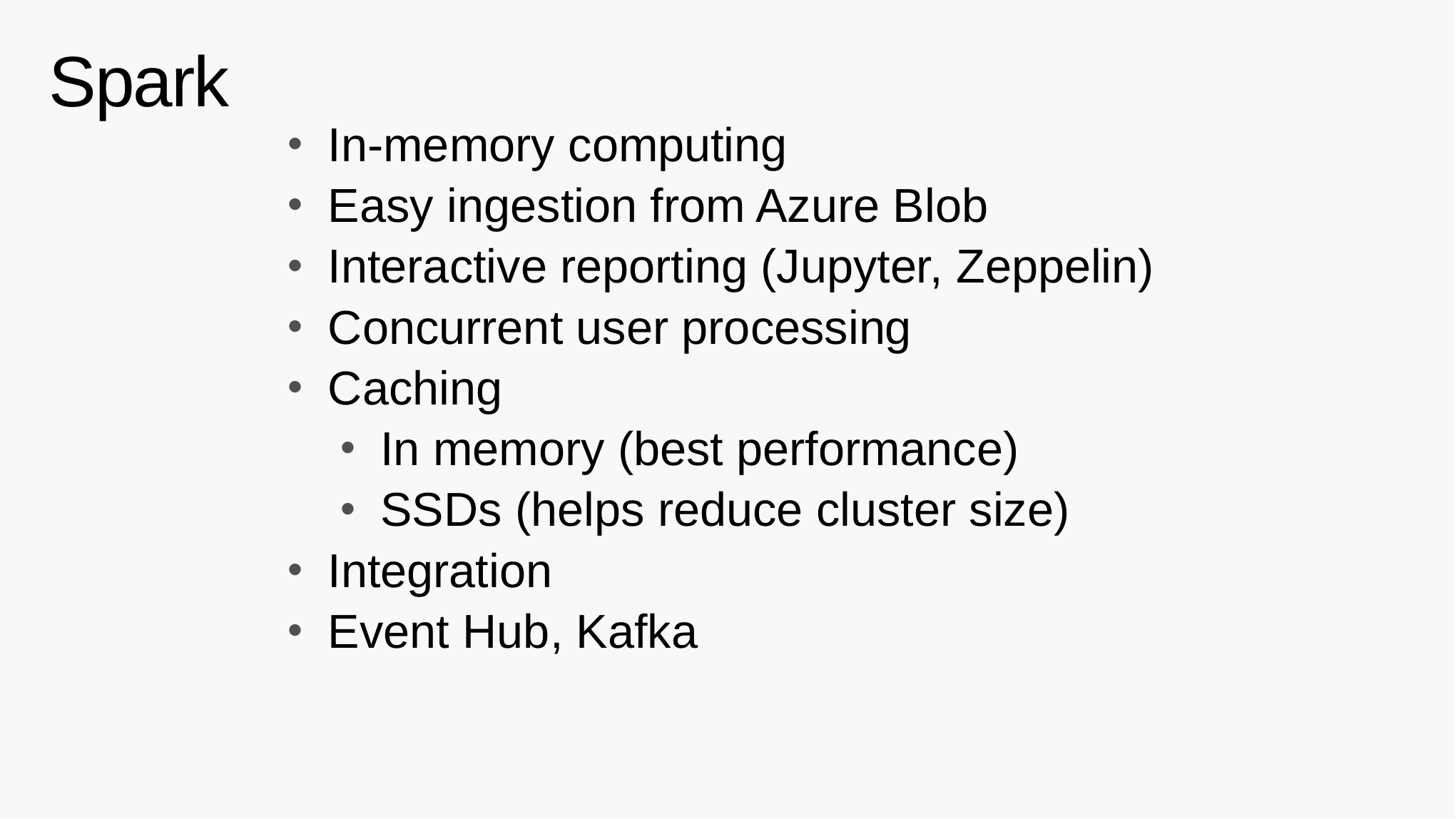

# Spark
In-memory computing
Easy ingestion from Azure Blob
Interactive reporting (Jupyter, Zeppelin)
Concurrent user processing
Caching
In memory (best performance)
SSDs (helps reduce cluster size)
Integration
Event Hub, Kafka

Aoo